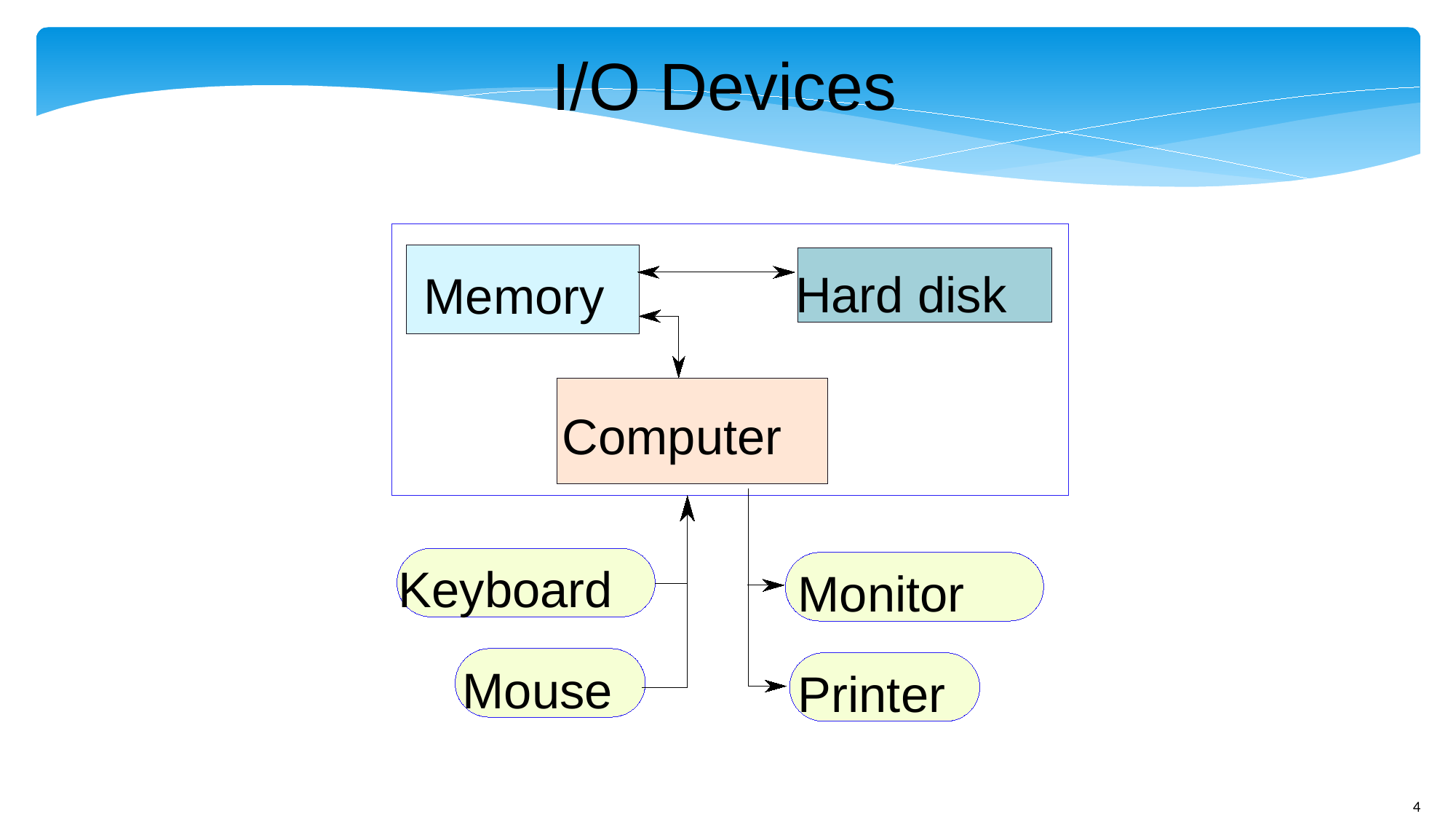

# I/O Devices

Hard disk
Memory

Computer

Keyboard
Monitor

Mouse
Printer